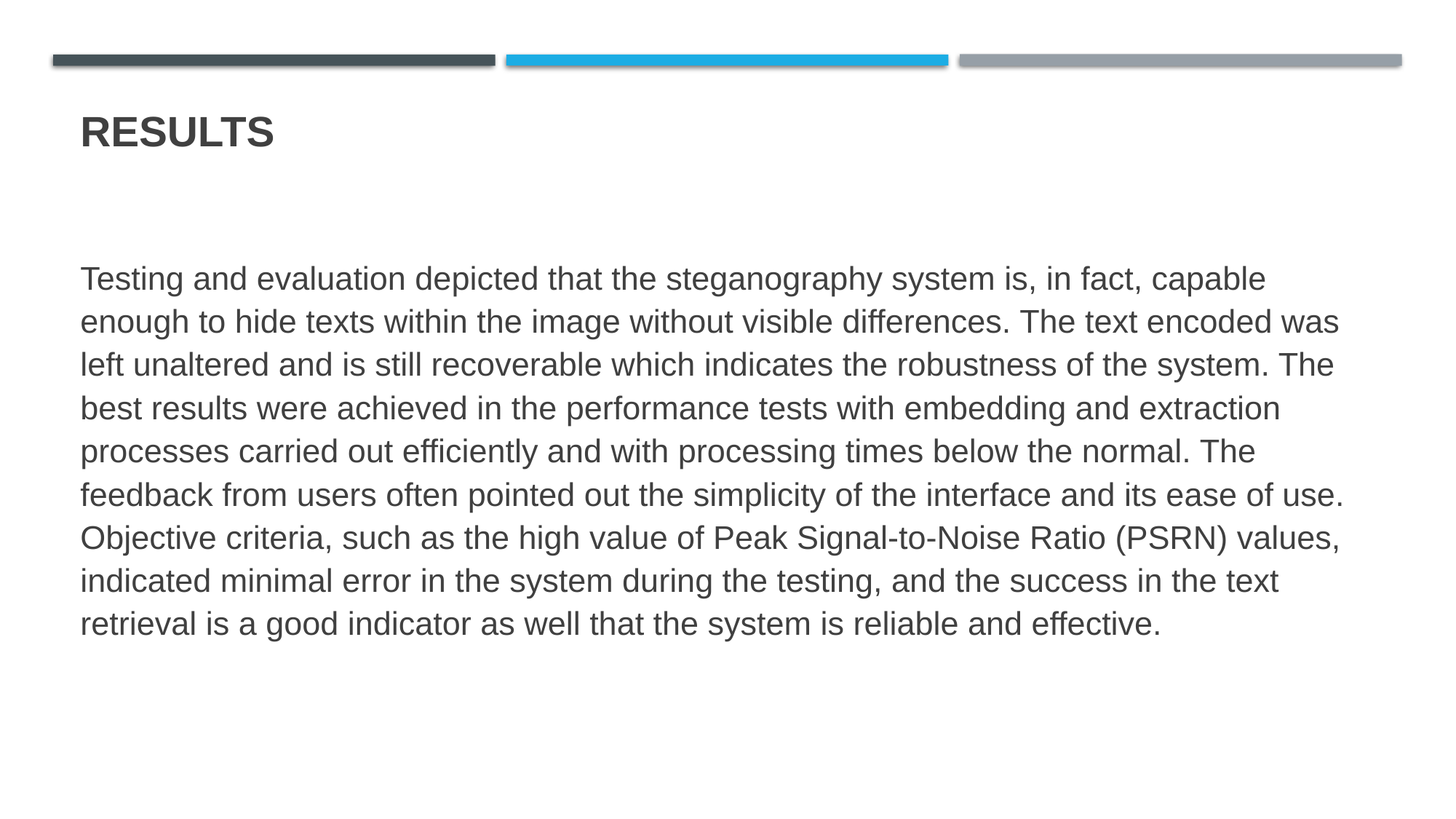

# Results
Testing and evaluation depicted that the steganography system is, in fact, capable enough to hide texts within the image without visible differences. The text encoded was left unaltered and is still recoverable which indicates the robustness of the system. The best results were achieved in the performance tests with embedding and extraction processes carried out efficiently and with processing times below the normal. The feedback from users often pointed out the simplicity of the interface and its ease of use. Objective criteria, such as the high value of Peak Signal-to-Noise Ratio (PSRN) values, indicated minimal error in the system during the testing, and the success in the text retrieval is a good indicator as well that the system is reliable and effective.